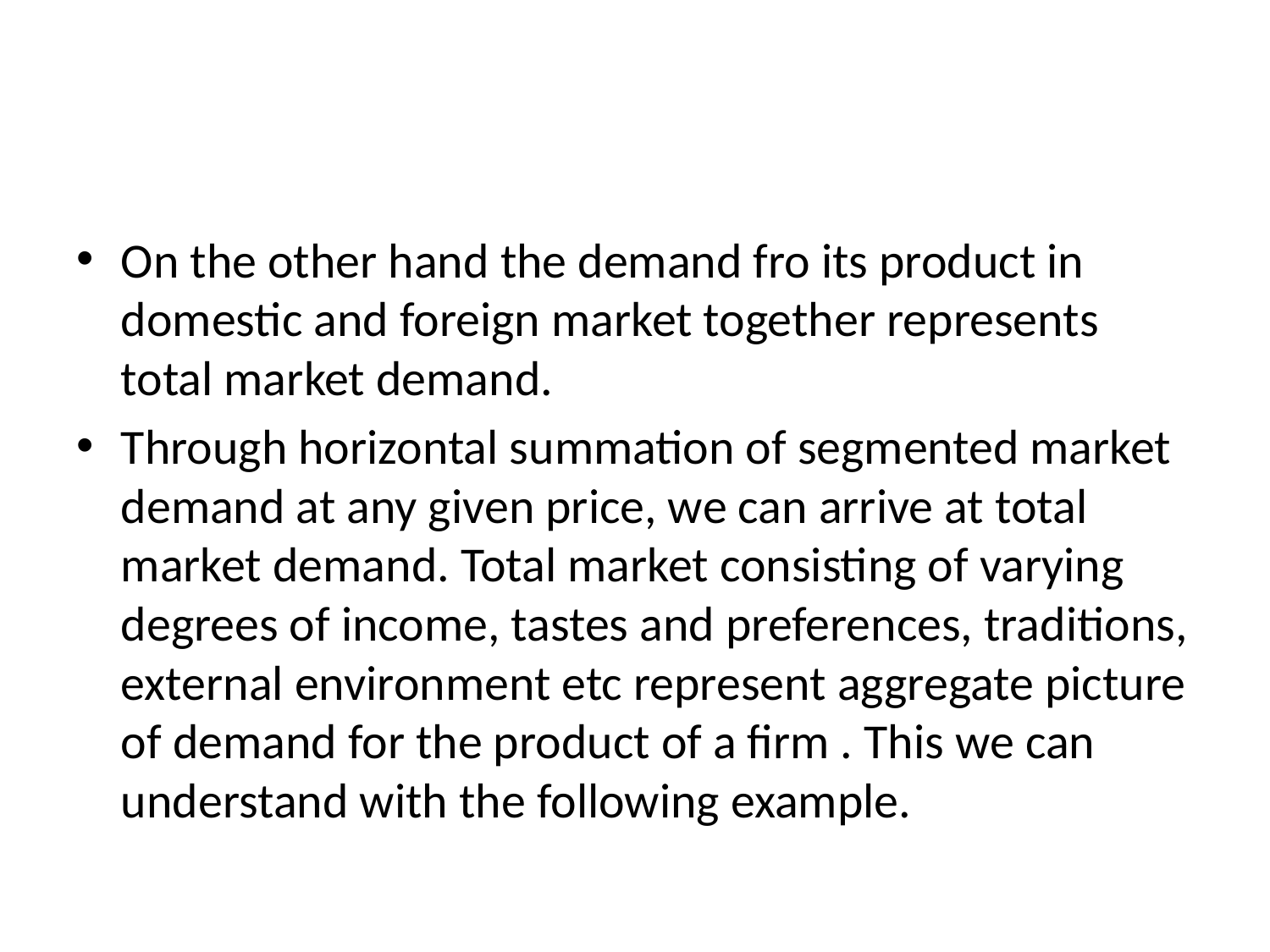

#
On the other hand the demand fro its product in domestic and foreign market together represents total market demand.
Through horizontal summation of segmented market demand at any given price, we can arrive at total market demand. Total market consisting of varying degrees of income, tastes and preferences, traditions, external environment etc represent aggregate picture of demand for the product of a firm . This we can understand with the following example.